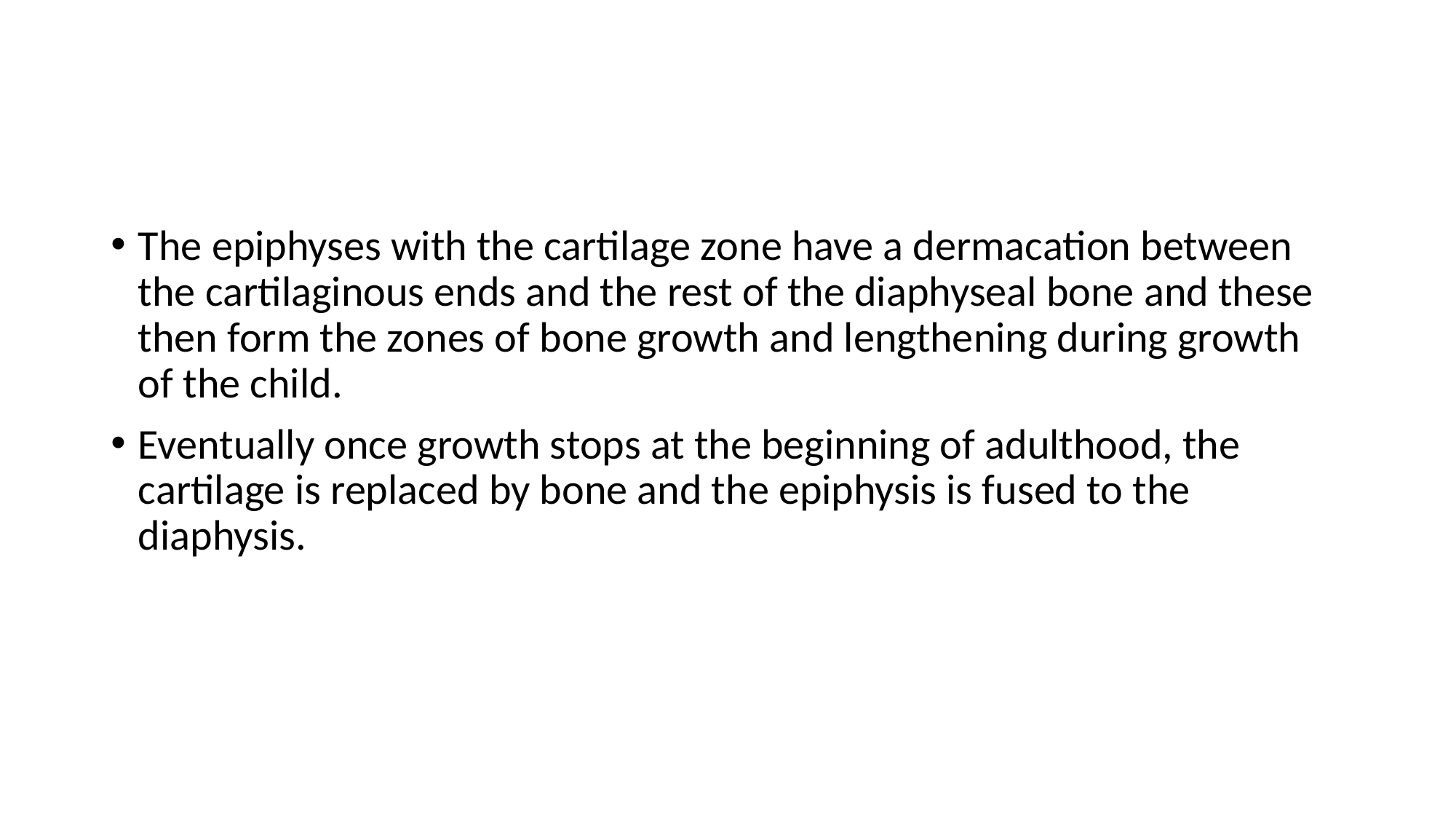

#
The epiphyses with the cartilage zone have a dermacation between the cartilaginous ends and the rest of the diaphyseal bone and these then form the zones of bone growth and lengthening during growth of the child.
Eventually once growth stops at the beginning of adulthood, the cartilage is replaced by bone and the epiphysis is fused to the diaphysis.